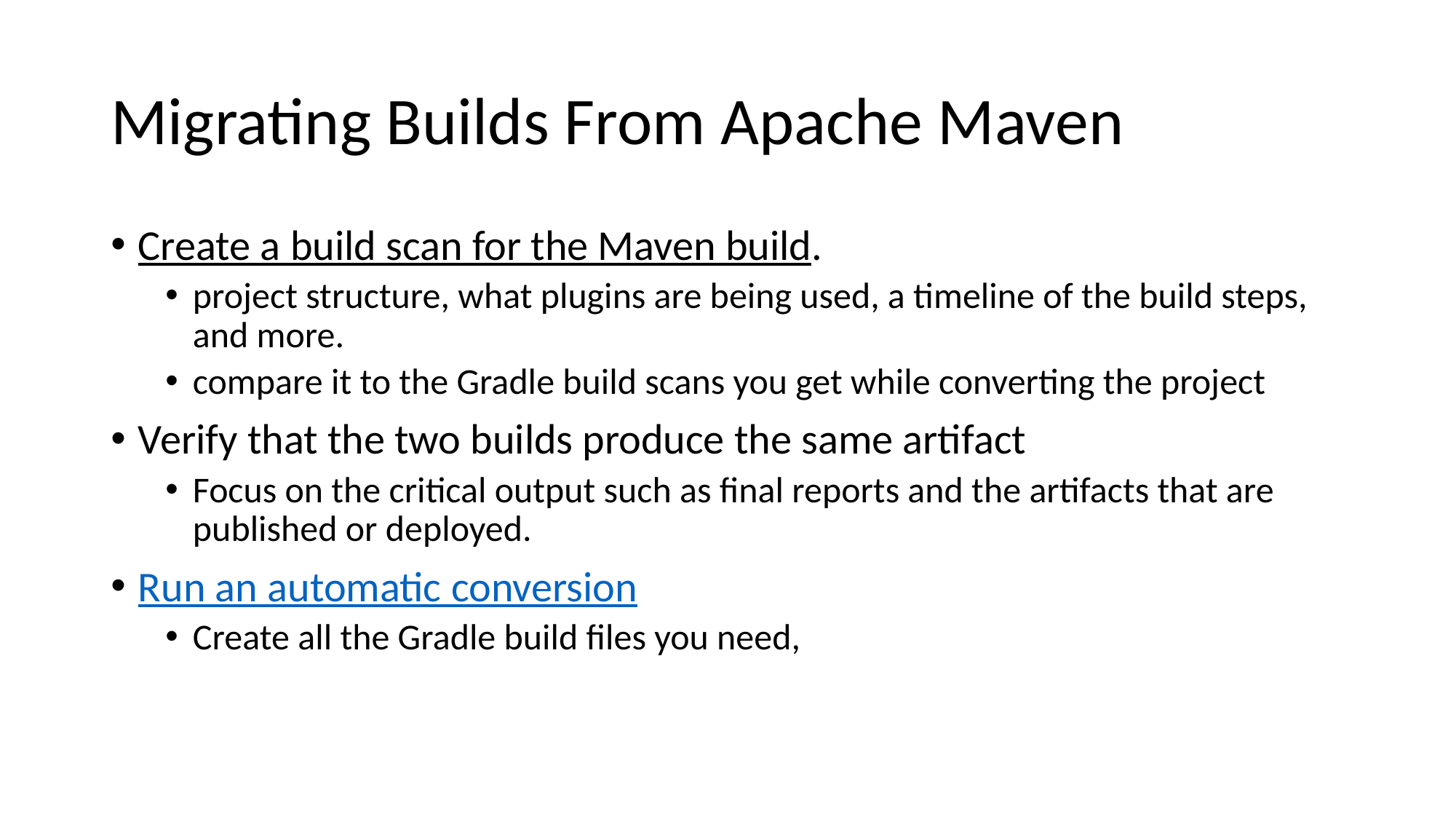

# Migrating Builds From Apache Maven
Create a build scan for the Maven build.
project structure, what plugins are being used, a timeline of the build steps, and more.
compare it to the Gradle build scans you get while converting the project
Verify that the two builds produce the same artifact
Focus on the critical output such as final reports and the artifacts that are published or deployed.
Run an automatic conversion
Create all the Gradle build files you need,